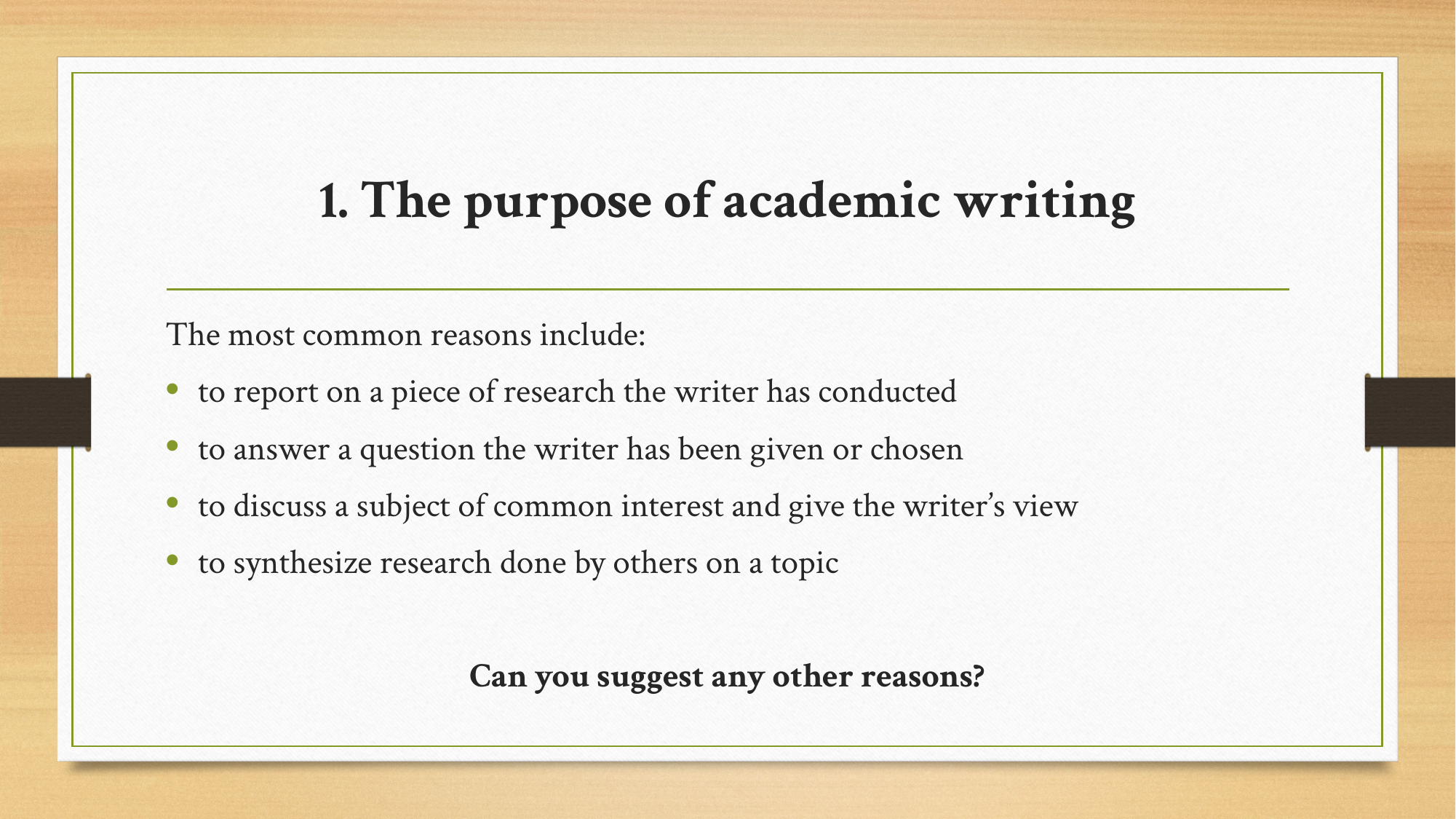

# 1. The purpose of academic writing
The most common reasons include:
to report on a piece of research the writer has conducted
to answer a question the writer has been given or chosen
to discuss a subject of common interest and give the writer’s view
to synthesize research done by others on a topic

Can you suggest any other reasons?